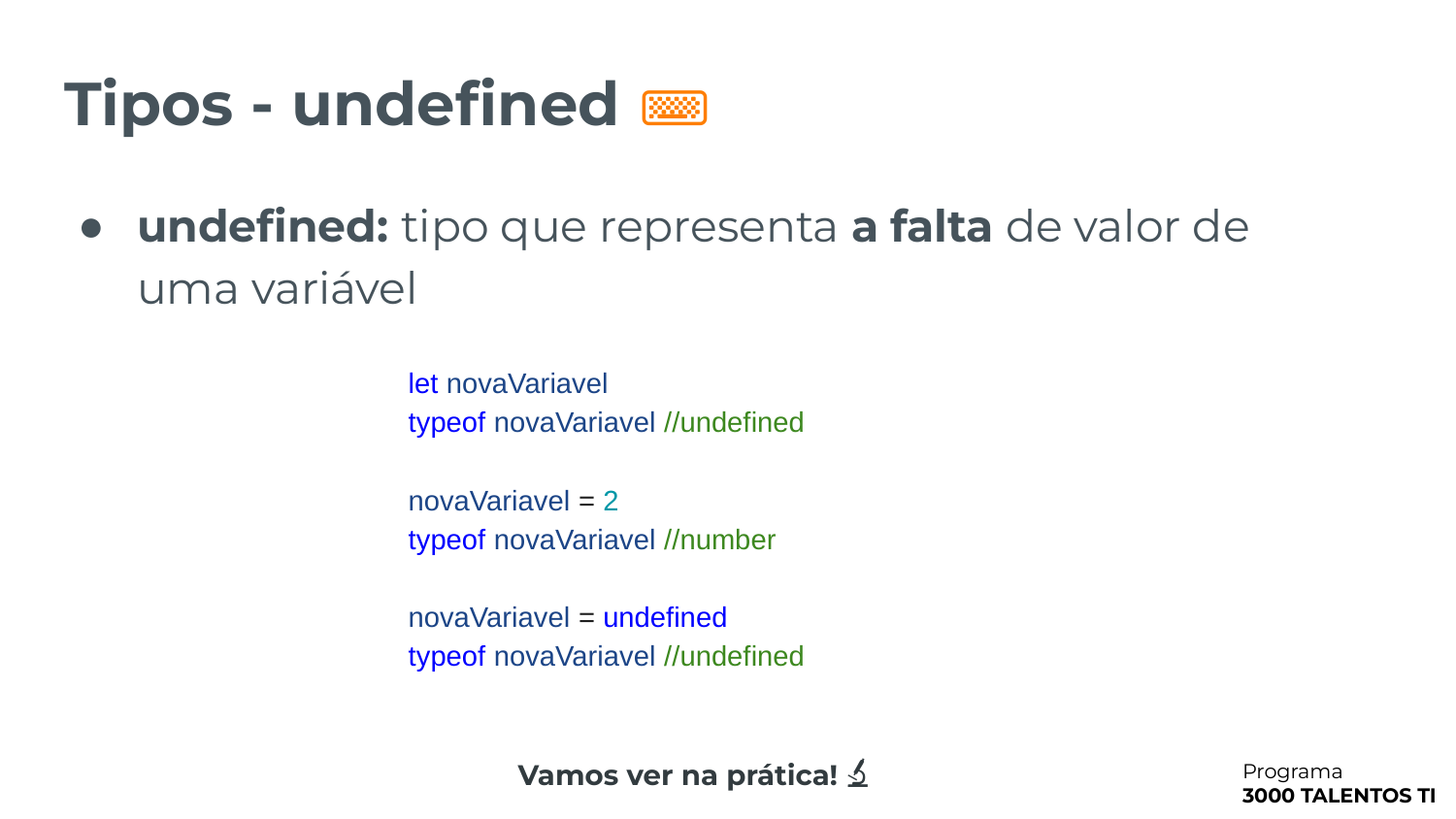

# Tipos - undefined ⌨️
undefined: tipo que representa a falta de valor de uma variável

let novaVariavel
typeof novaVariavel //undefined

novaVariavel = 2
typeof novaVariavel //number
novaVariavel = undefined
typeof novaVariavel //undefined
Vamos ver na prática! 🔬